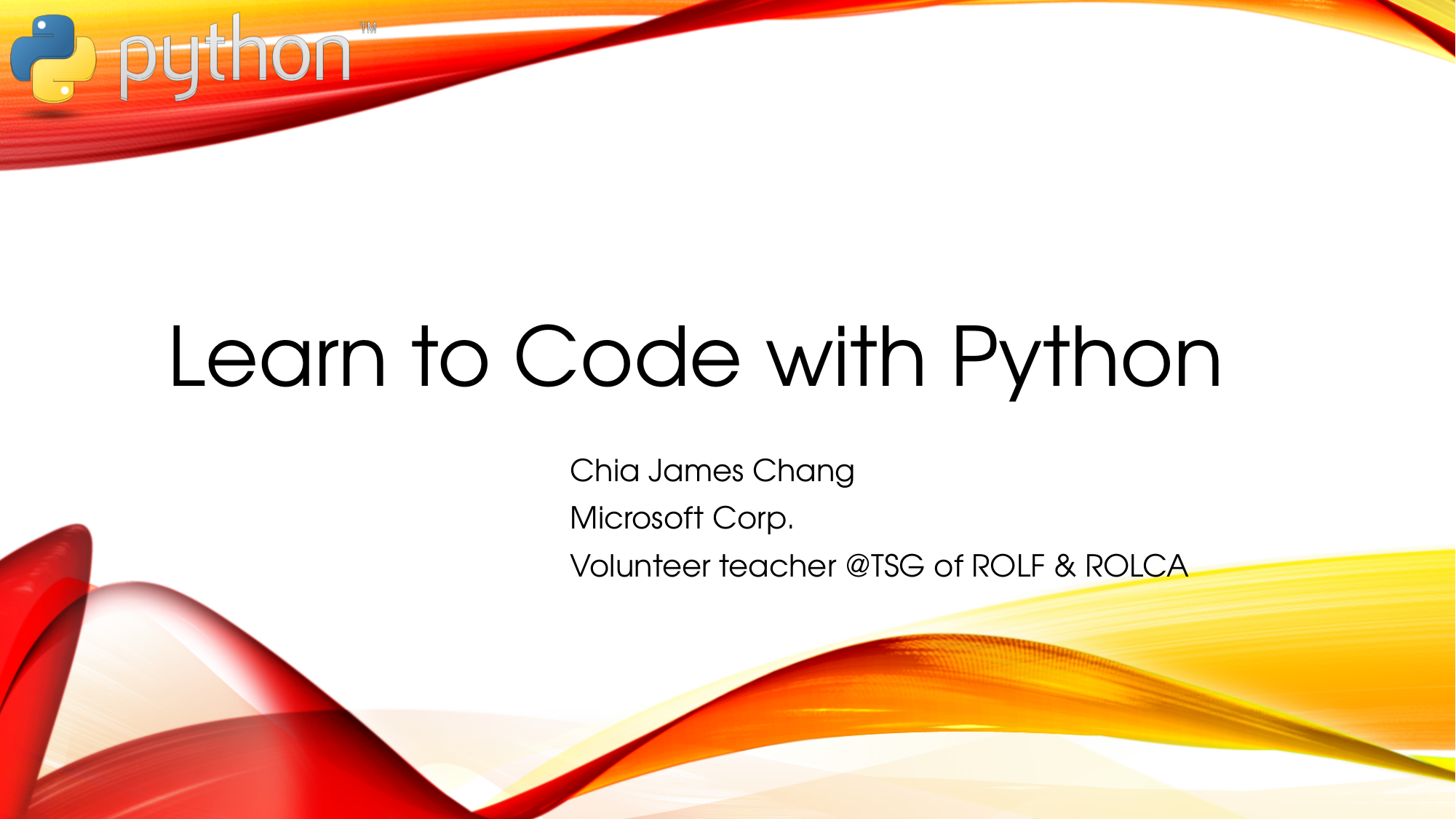

# Learn to Code with Python
Chia James Chang
Microsoft Corp.
Volunteer teacher @TSG of ROLF & ROLCA